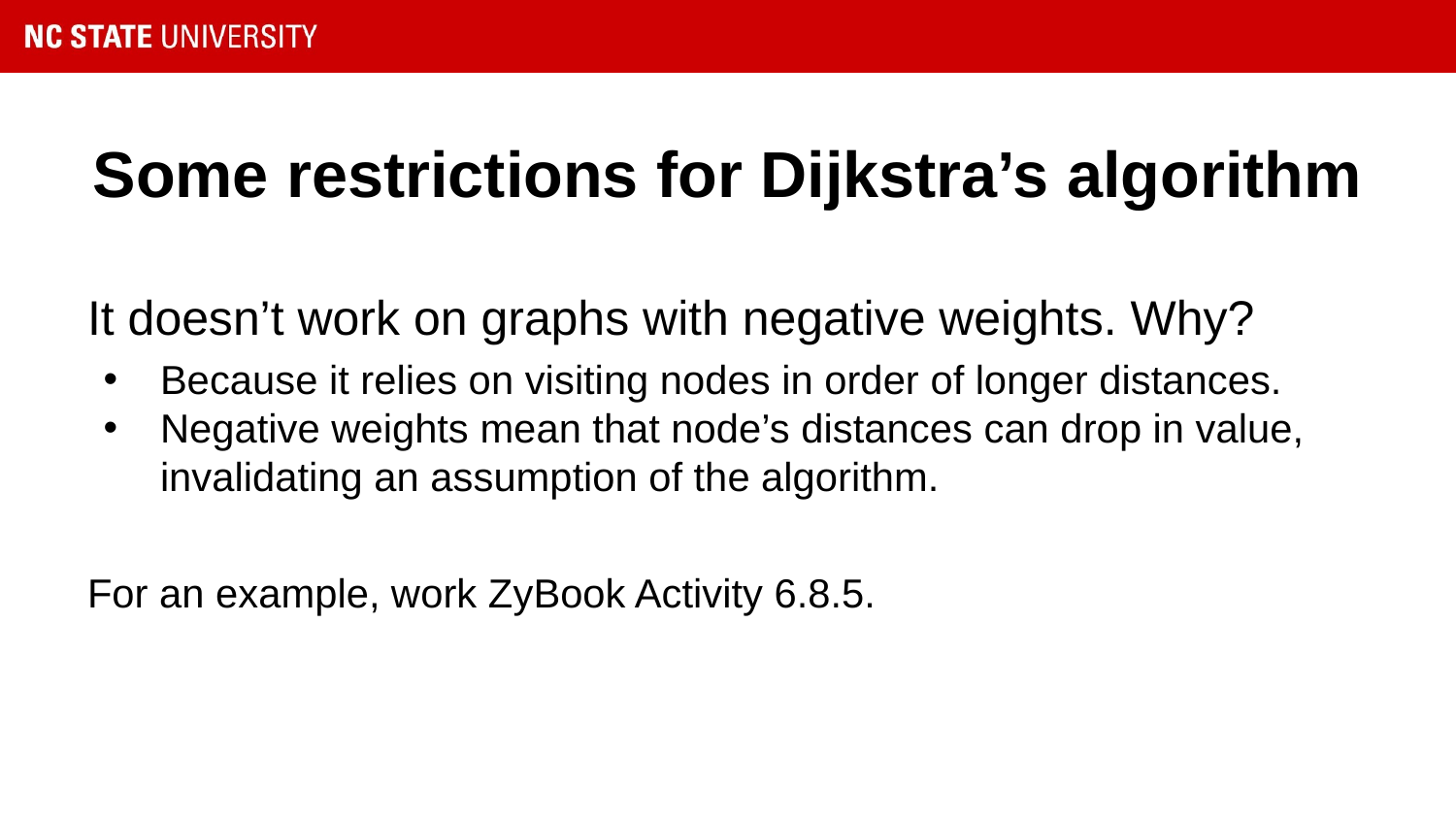

# Some restrictions for Dijkstra’s algorithm
It doesn’t work on graphs with negative weights. Why?
Because it relies on visiting nodes in order of longer distances.
Negative weights mean that node’s distances can drop in value, invalidating an assumption of the algorithm.

For an example, work ZyBook Activity 6.8.5.